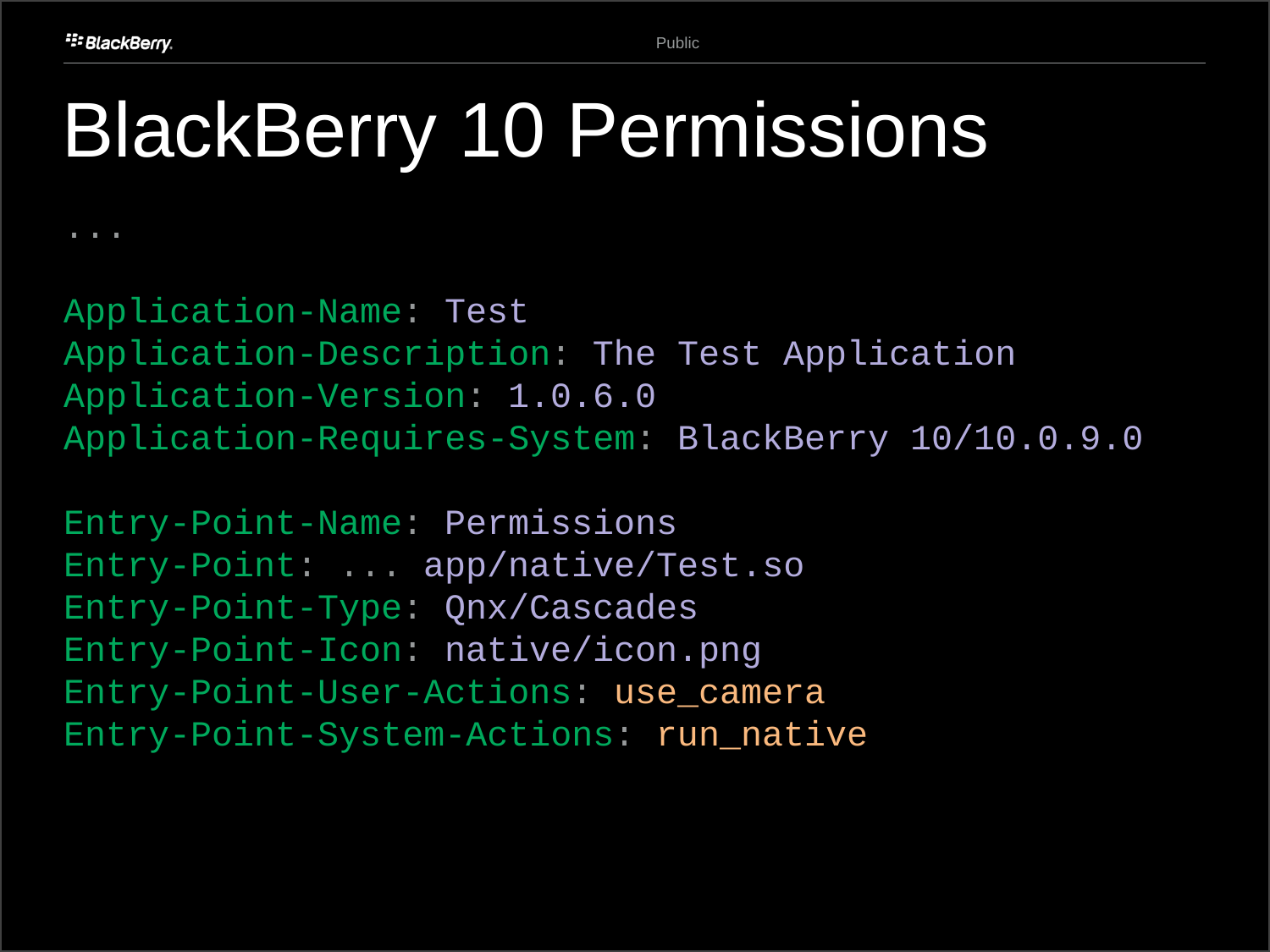

# BlackBerry 10 Permissions
...

Application-Name: Test
Application-Description: The Test Application
Application-Version: 1.0.6.0
Application-Requires-System: BlackBerry 10/10.0.9.0

Entry-Point-Name: Permissions
Entry-Point: ... app/native/Test.so
Entry-Point-Type: Qnx/Cascades
Entry-Point-Icon: native/icon.png
Entry-Point-User-Actions: use_camera
Entry-Point-System-Actions: run_native